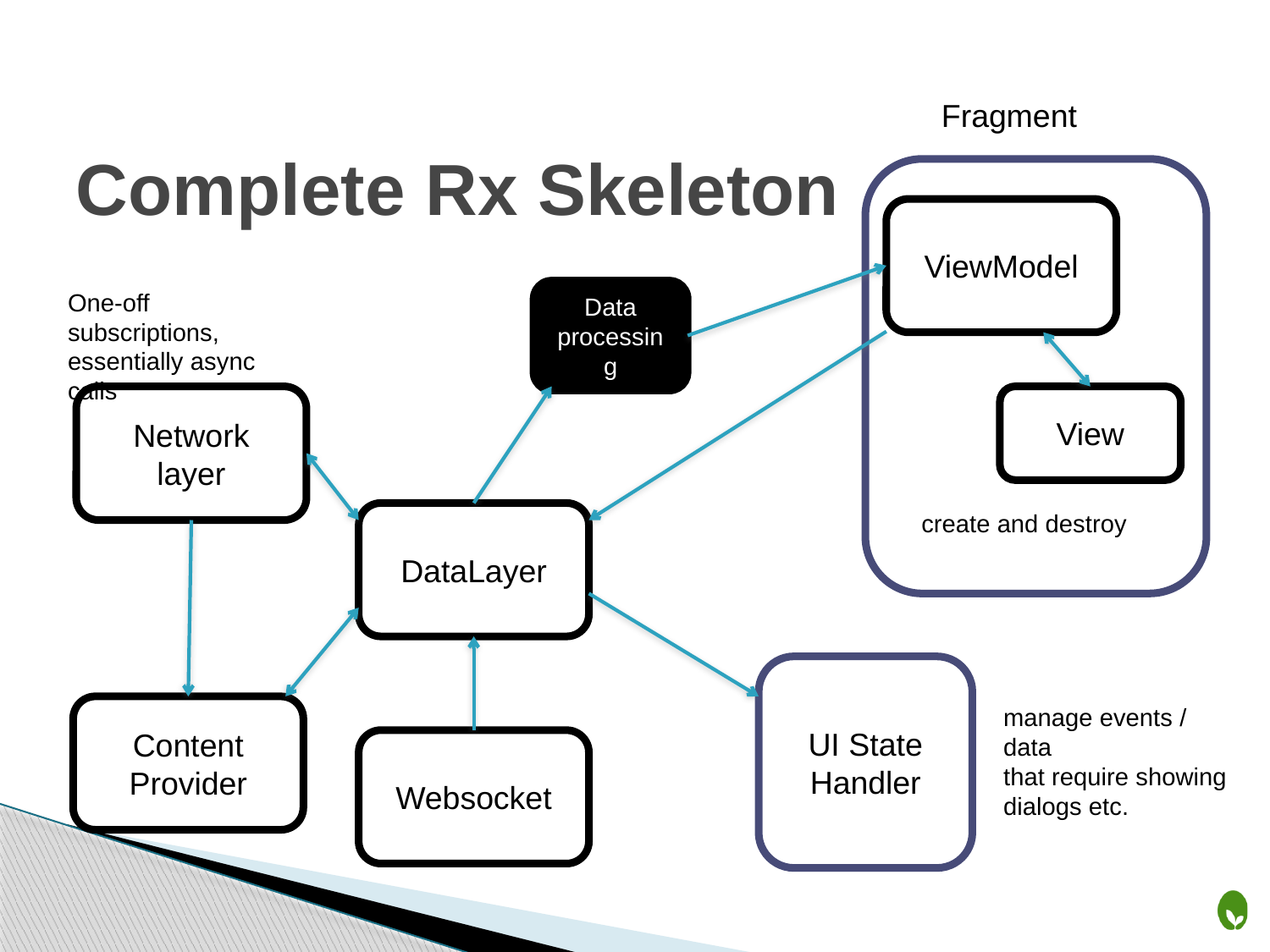

Fragment
# Complete Rx Skeleton

ViewModel
One-off subscriptions,
essentially async calls
Data processing
Network layer
View
create and destroy
DataLayer
UI State Handler
manage events / data
that require showing
dialogs etc.
Content
Provider
Websocket